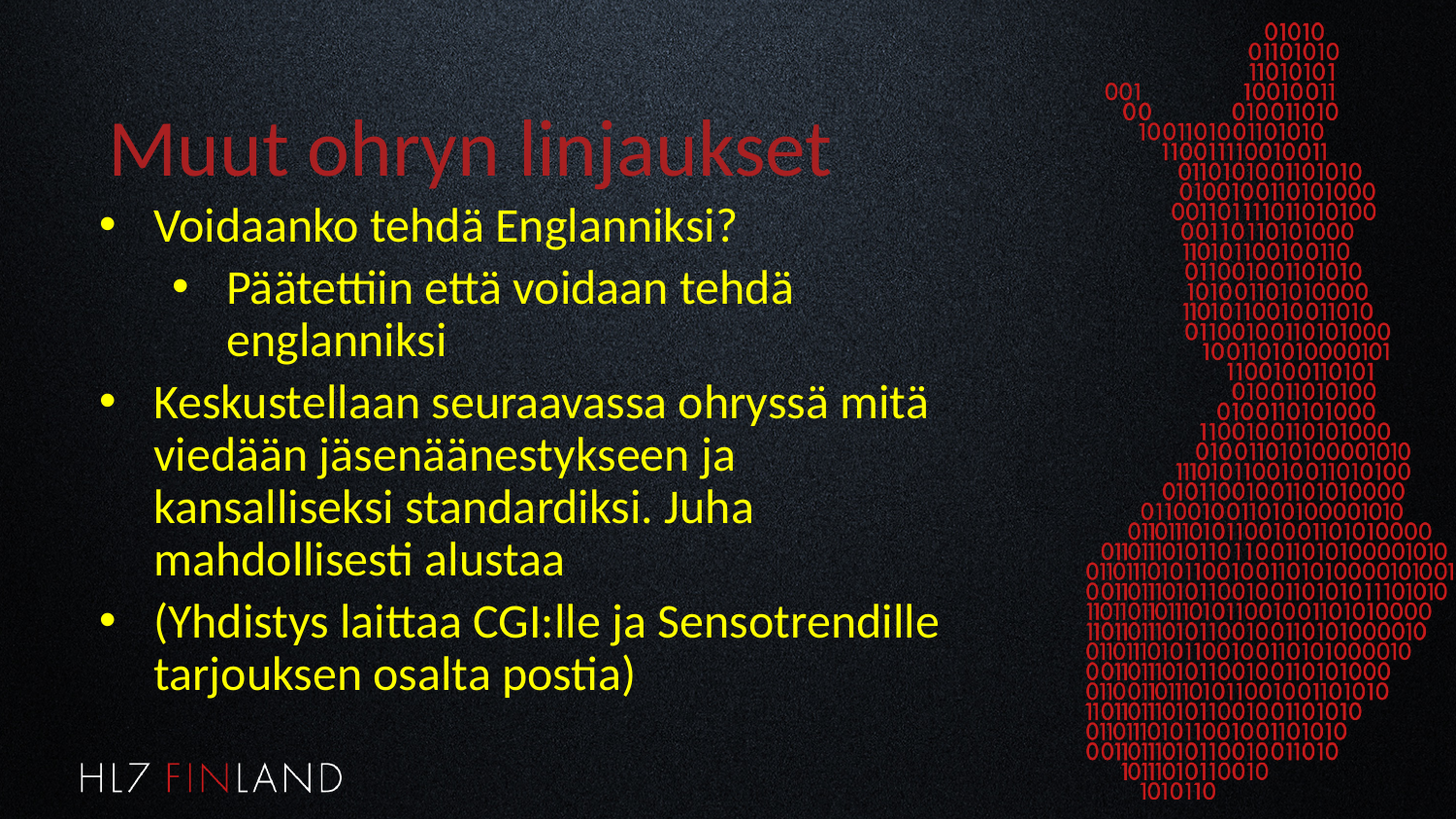

# Muut ohryn linjaukset
Voidaanko tehdä Englanniksi?
Päätettiin että voidaan tehdä englanniksi
Keskustellaan seuraavassa ohryssä mitä viedään jäsenäänestykseen ja kansalliseksi standardiksi. Juha mahdollisesti alustaa
(Yhdistys laittaa CGI:lle ja Sensotrendille tarjouksen osalta postia)